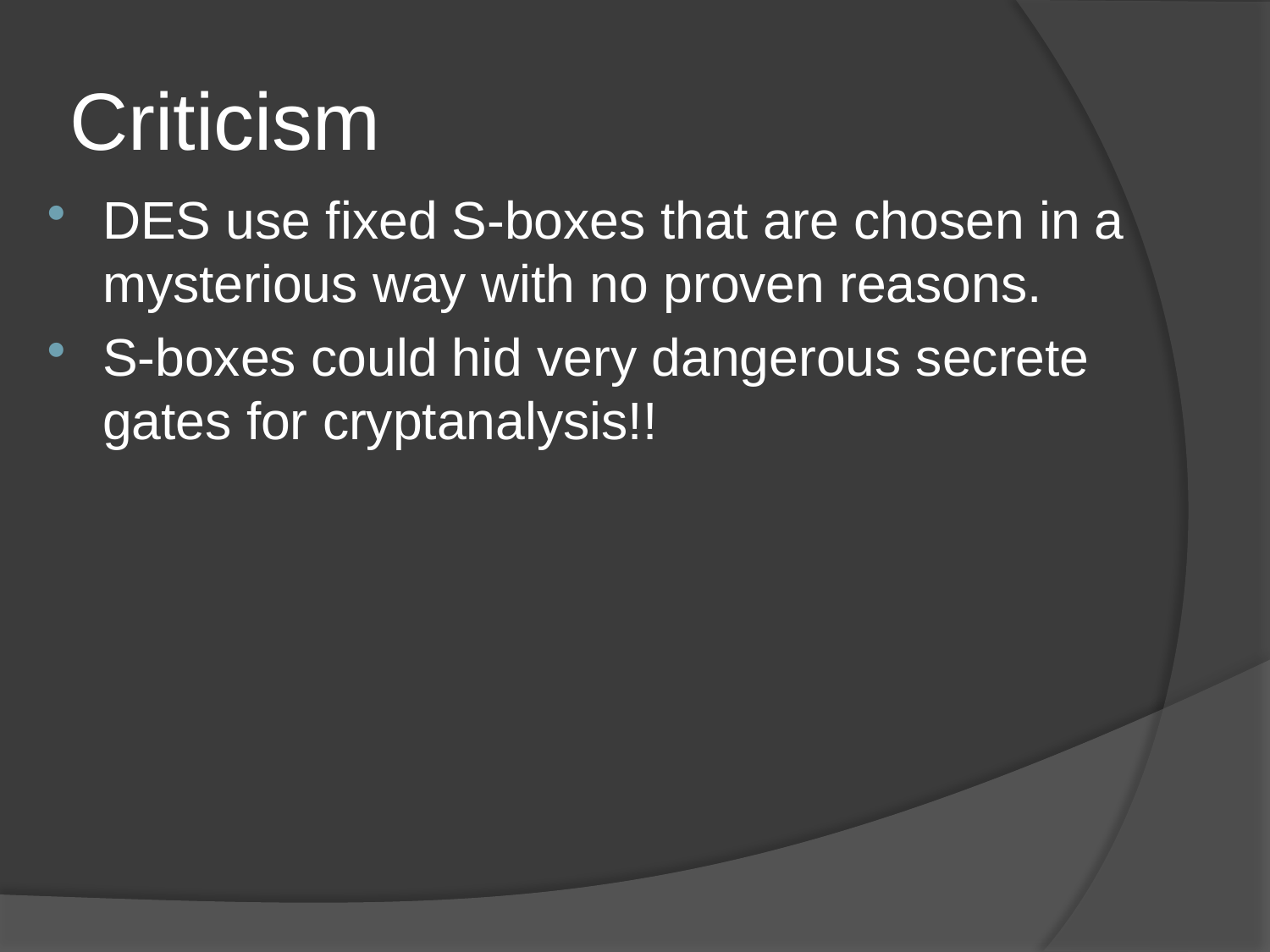

# Criticism
DES use fixed S-boxes that are chosen in a mysterious way with no proven reasons.
S-boxes could hid very dangerous secrete gates for cryptanalysis!!